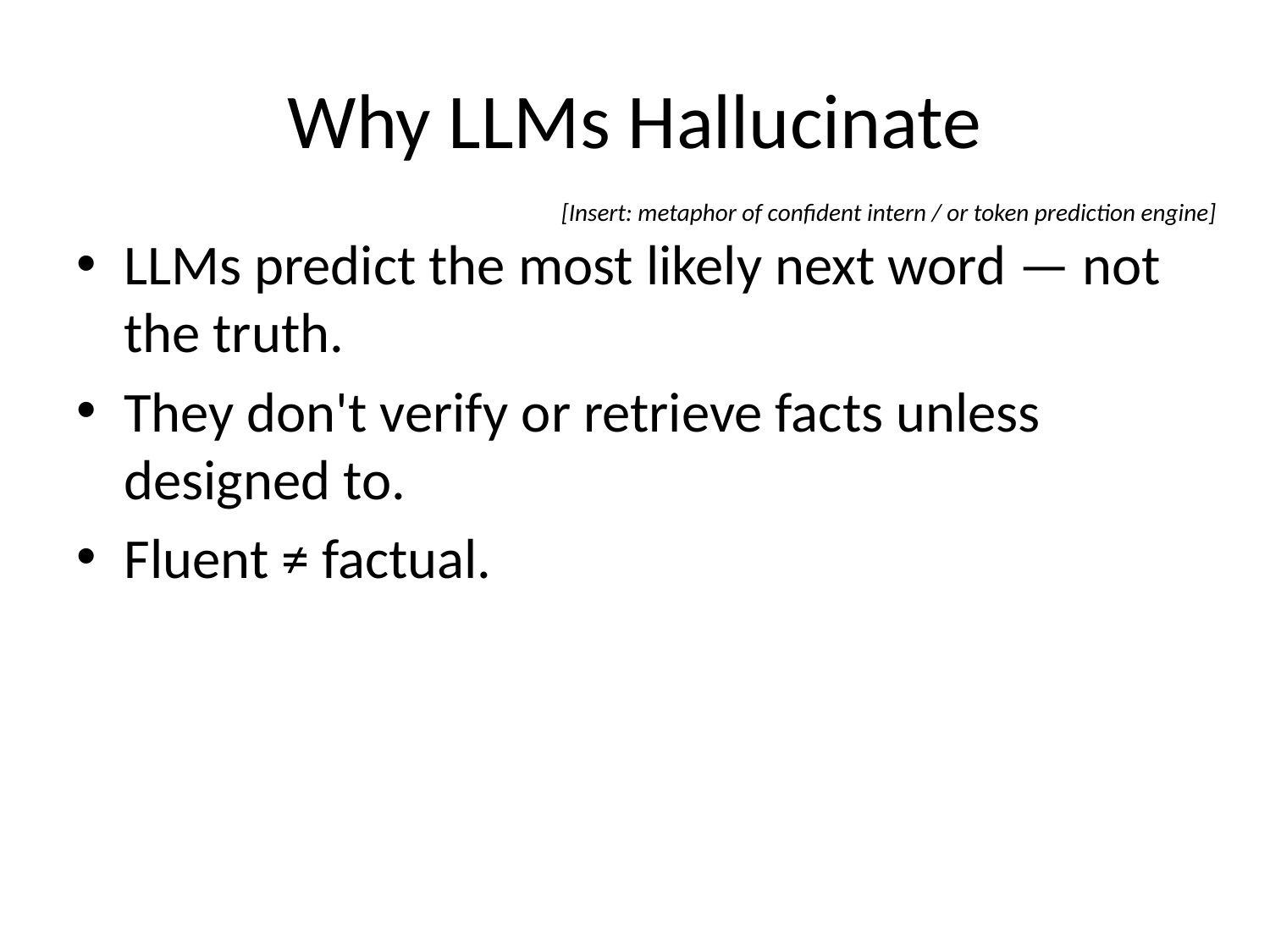

# Why LLMs Hallucinate
[Insert: metaphor of confident intern / or token prediction engine]
LLMs predict the most likely next word — not the truth.
They don't verify or retrieve facts unless designed to.
Fluent ≠ factual.